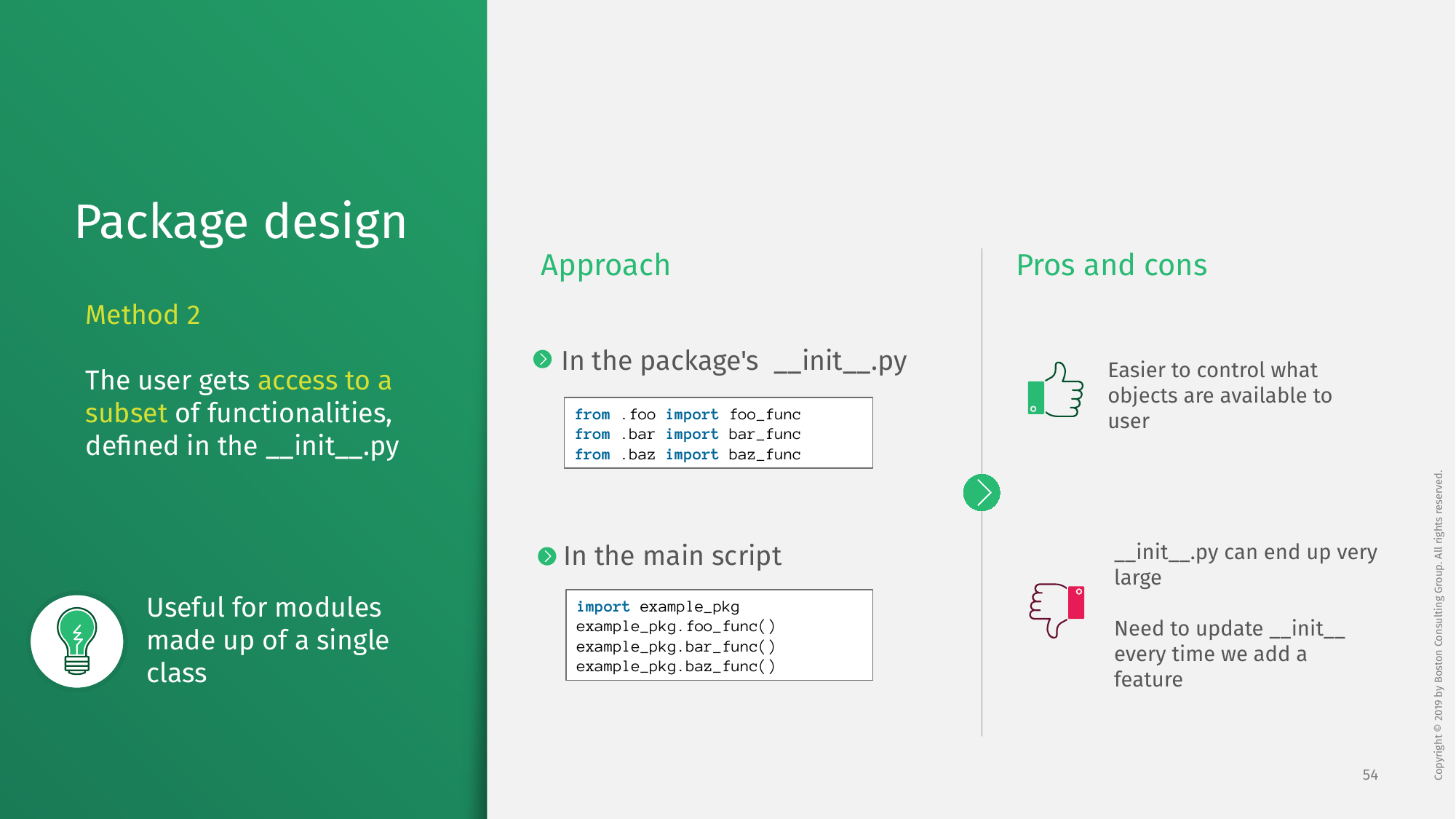

# Package design
Pros and cons
Approach

Easier to control what objects are available to user

 In the package's  __init__.py

Method 2

The user gets access to a subset of functionalities, defined in the __init__.py

from .foo import foo_func
from .bar import bar_func
from .baz import baz_func

In the main script
__init__.py can end up very large

Need to update __init__ every time we add a feature

Useful for modules made up of a single class
import example_pkg
example_pkg.foo_func()
example_pkg.bar_func()
example_pkg.baz_func()